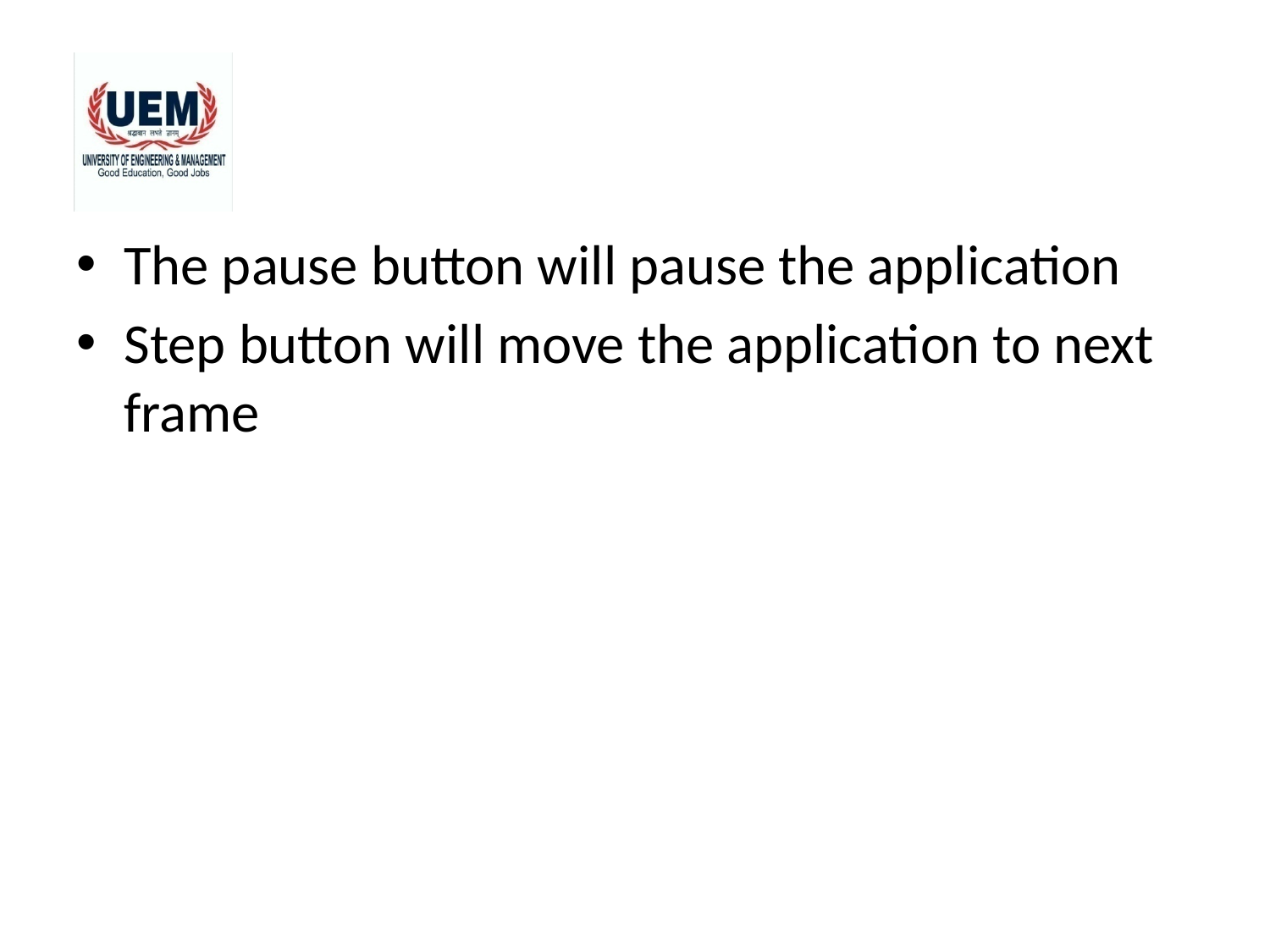

#
The pause button will pause the application
Step button will move the application to next frame